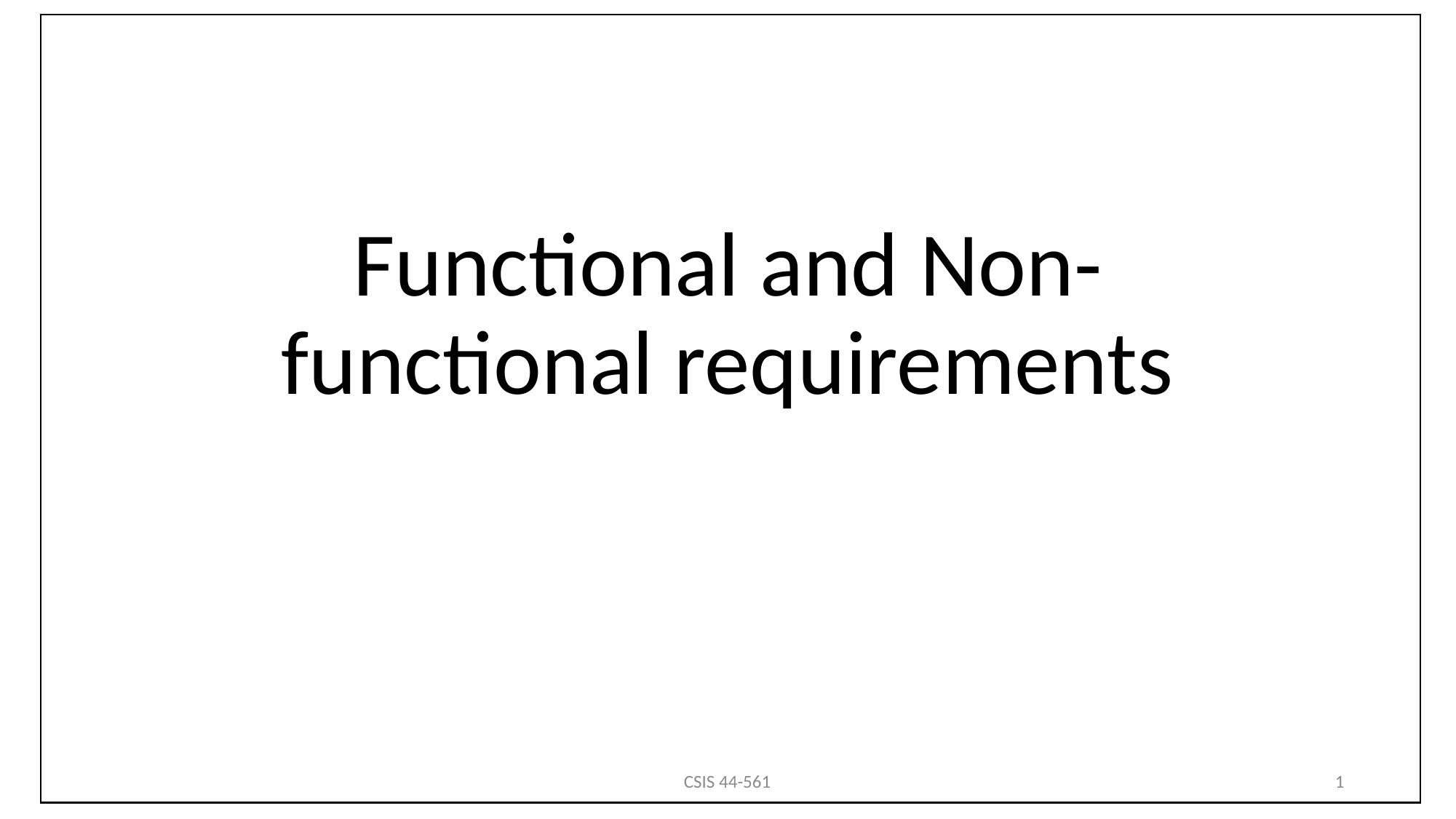

# Functional and Non-functional requirements
CSIS 44-561
1